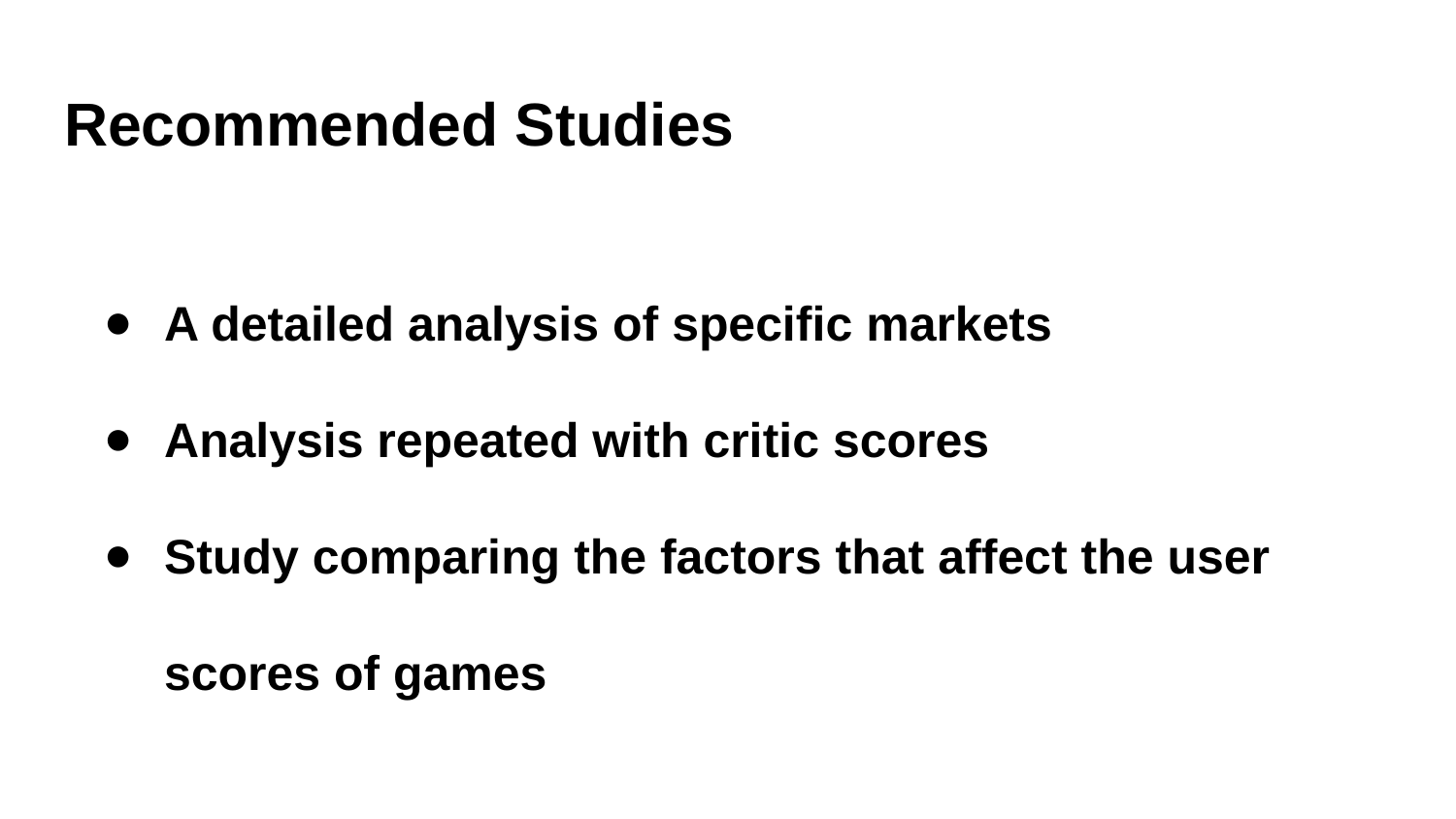

# Recommended Studies
A detailed analysis of specific markets
Analysis repeated with critic scores
Study comparing the factors that affect the user scores of games